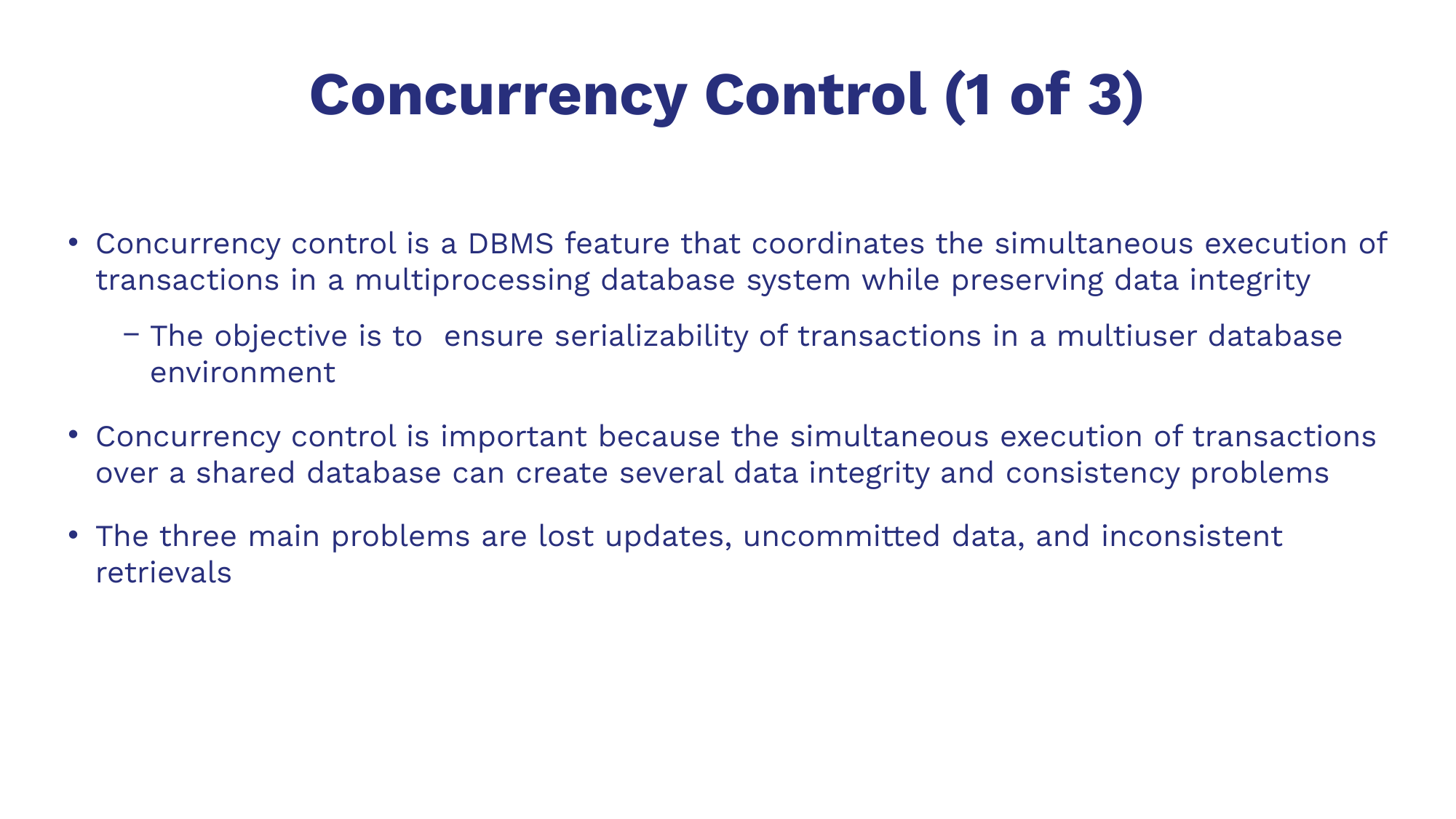

# Concurrency Control (1 of 3)
Concurrency control is a DBMS feature that coordinates the simultaneous execution of transactions in a multiprocessing database system while preserving data integrity
The objective is to  ensure serializability of transactions in a multiuser database environment
Concurrency control is important because the simultaneous execution of transactions over a shared database can create several data integrity and consistency problems
The three main problems are lost updates, uncommitted data, and inconsistent retrievals